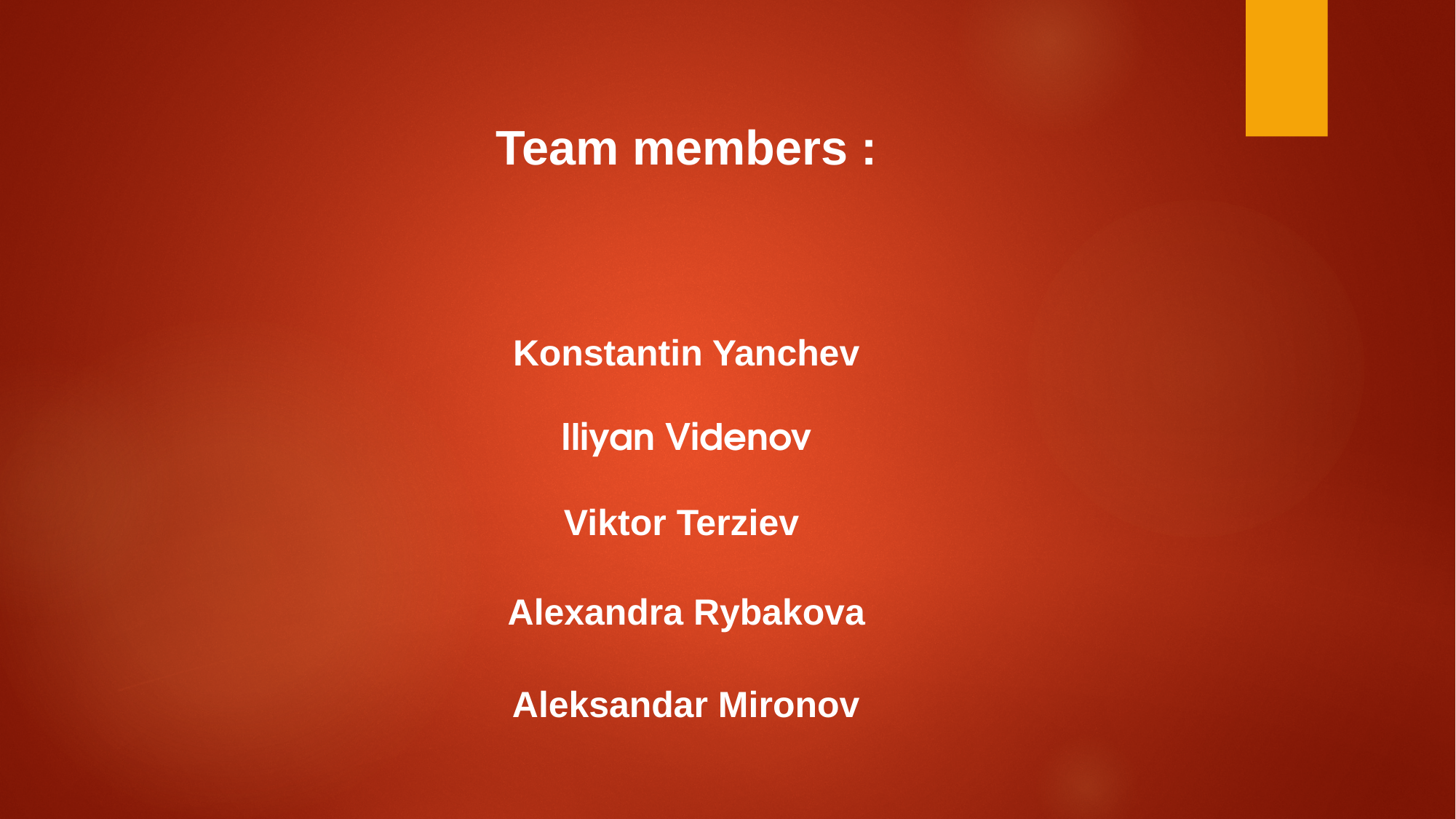

Team members :
Konstantin Yanchev
Iliyan Videnov
Viktor Terziev
Alexandra Rybakova
Aleksandar Mironov